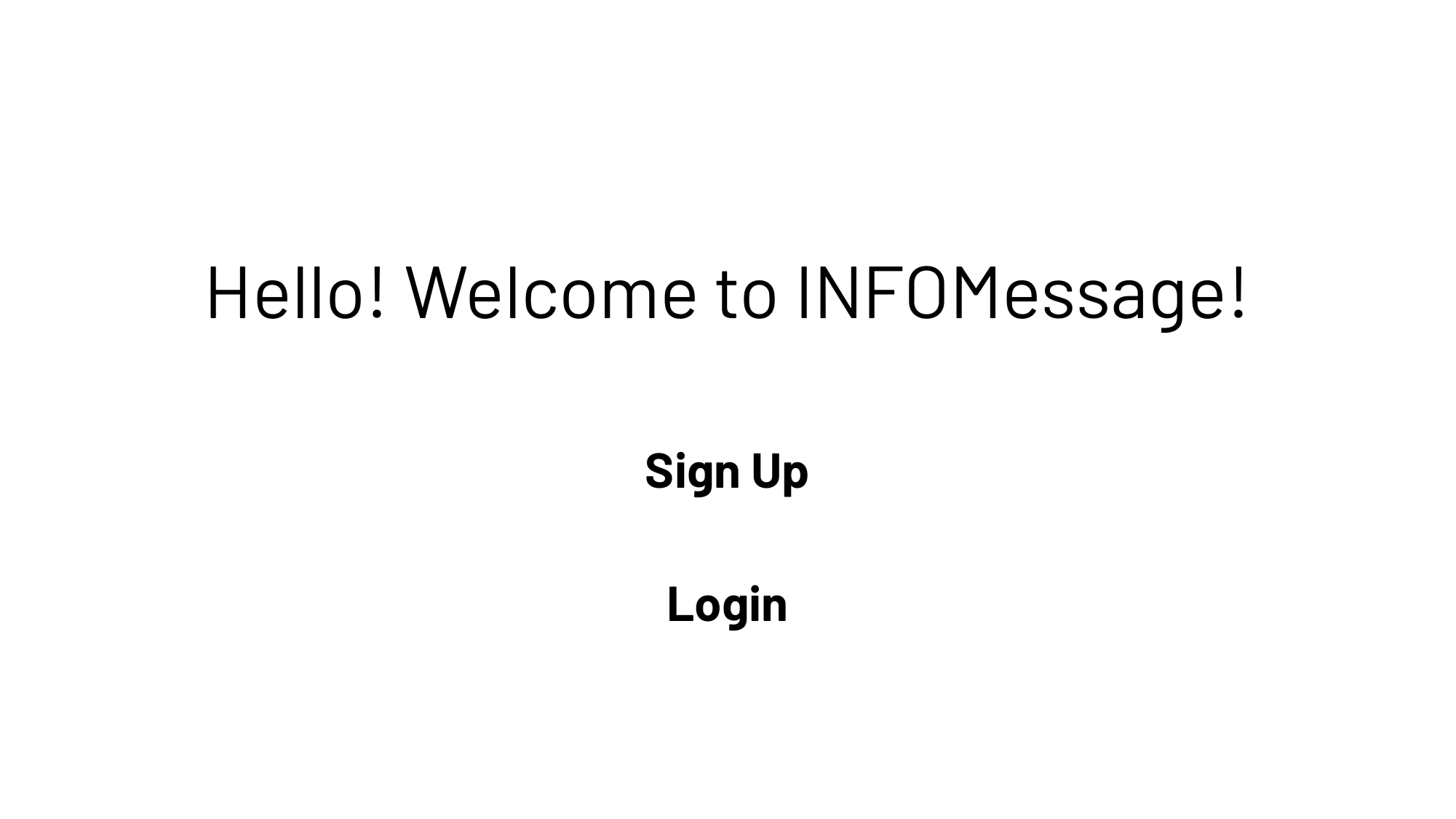

# Hello! Welcome to INFOMessage!
Sign Up

Login